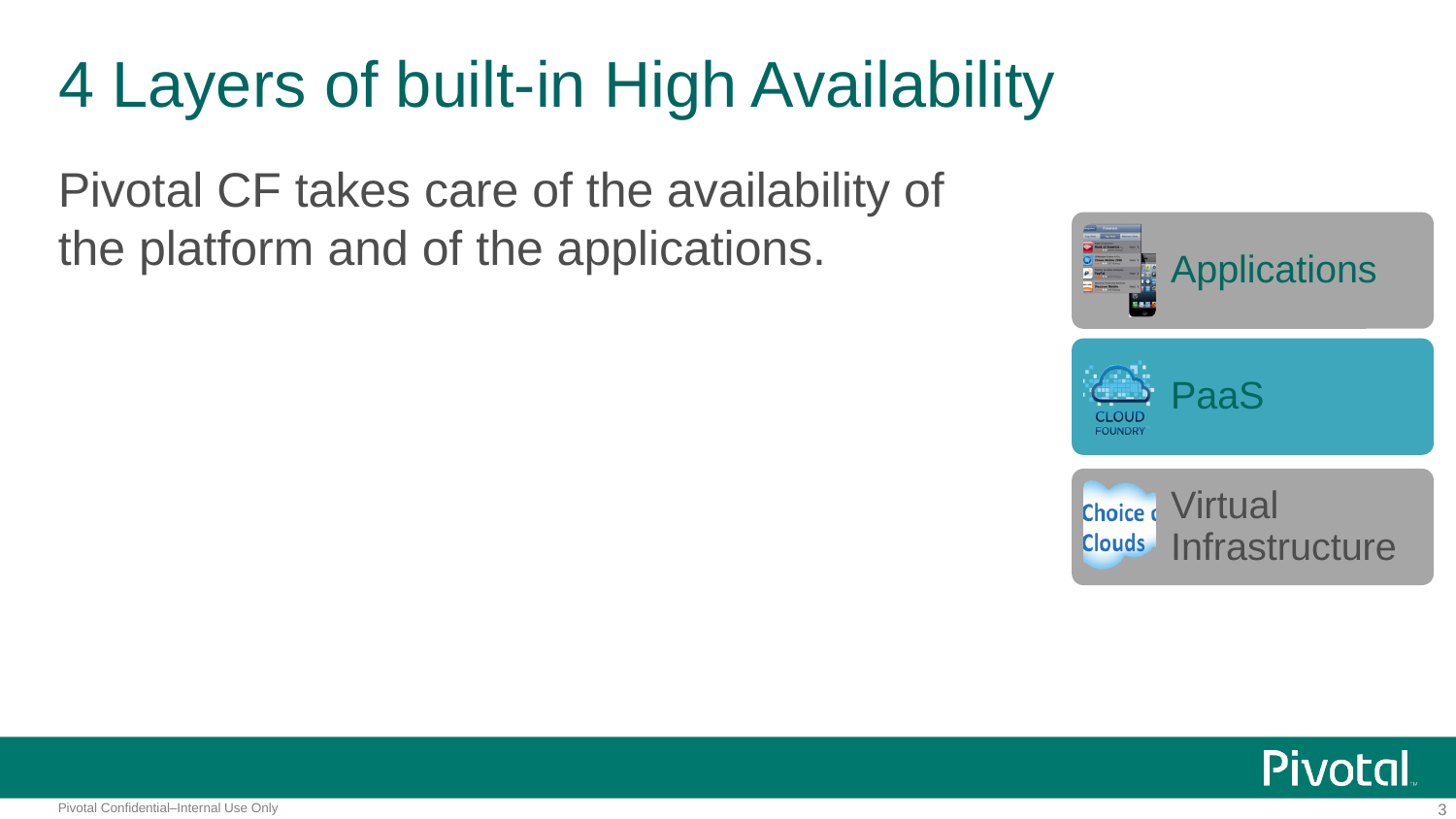

# 4 Layers of built-in High Availability
Pivotal CF takes care of the availability of the platform and of the applications.
Applications
PaaS
Virtual Infrastructure